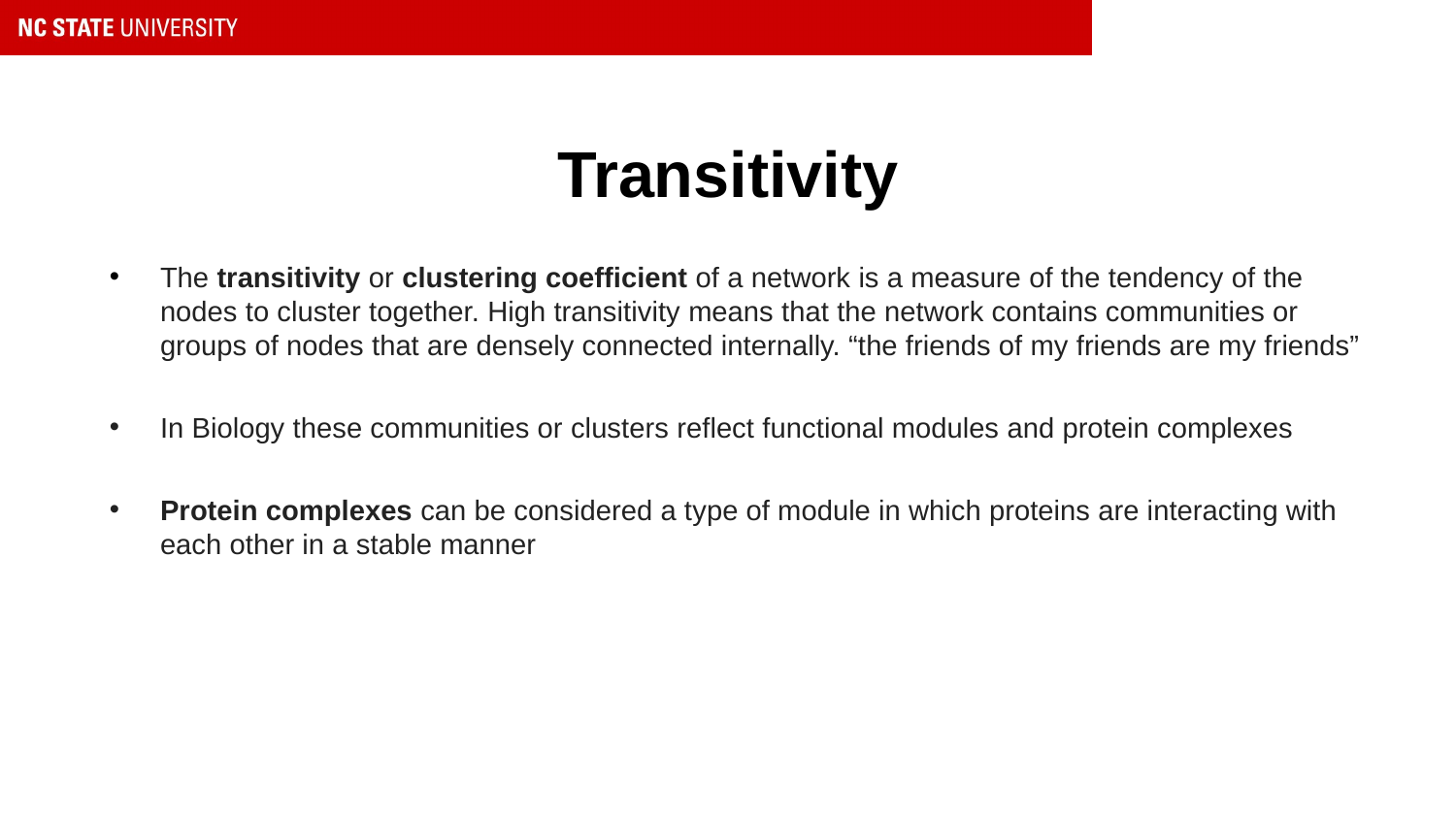

# Transitivity
The transitivity or clustering coefficient of a network is a measure of the tendency of the nodes to cluster together. High transitivity means that the network contains communities or groups of nodes that are densely connected internally. “the friends of my friends are my friends”

In Biology these communities or clusters reflect functional modules and protein complexes

Protein complexes can be considered a type of module in which proteins are interacting with each other in a stable manner